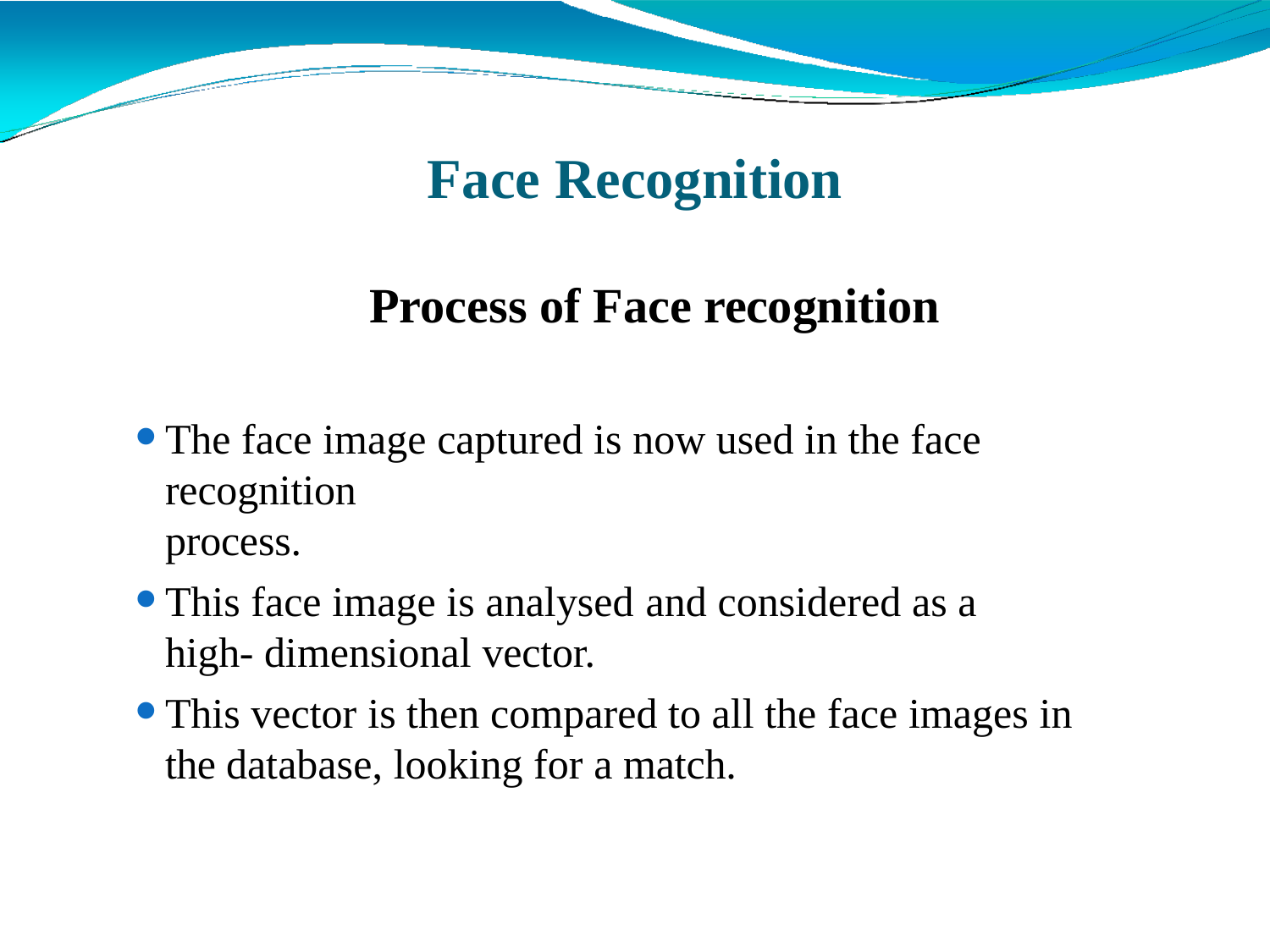

# Face Recognition
Process of Face recognition

The face image captured is now used in the face recognition
process.
This face image is analysed and considered as a high- dimensional vector.
This vector is then compared to all the face images in the database, looking for a match.